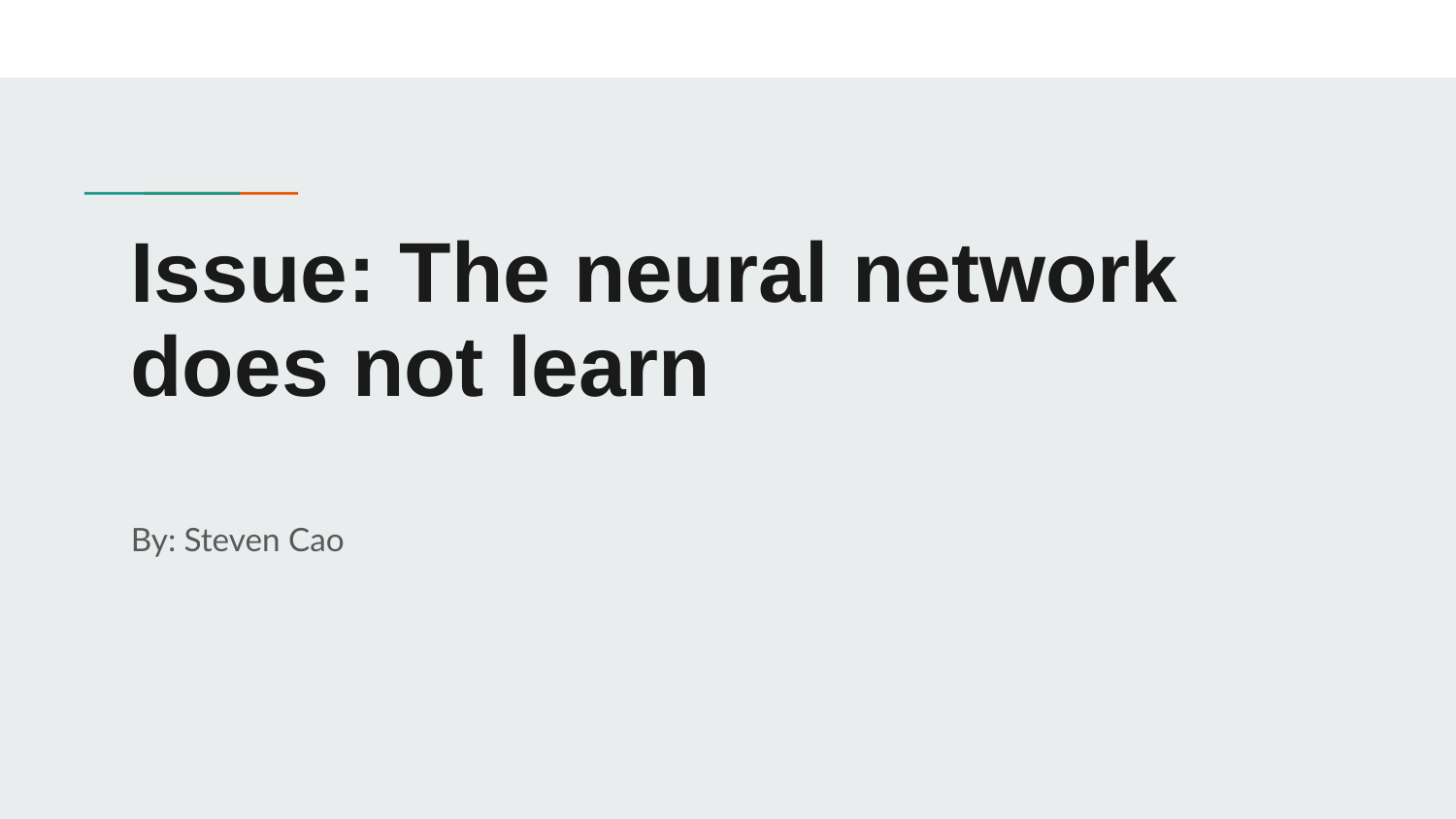

# Issue: The neural network does not learn
By: Steven Cao